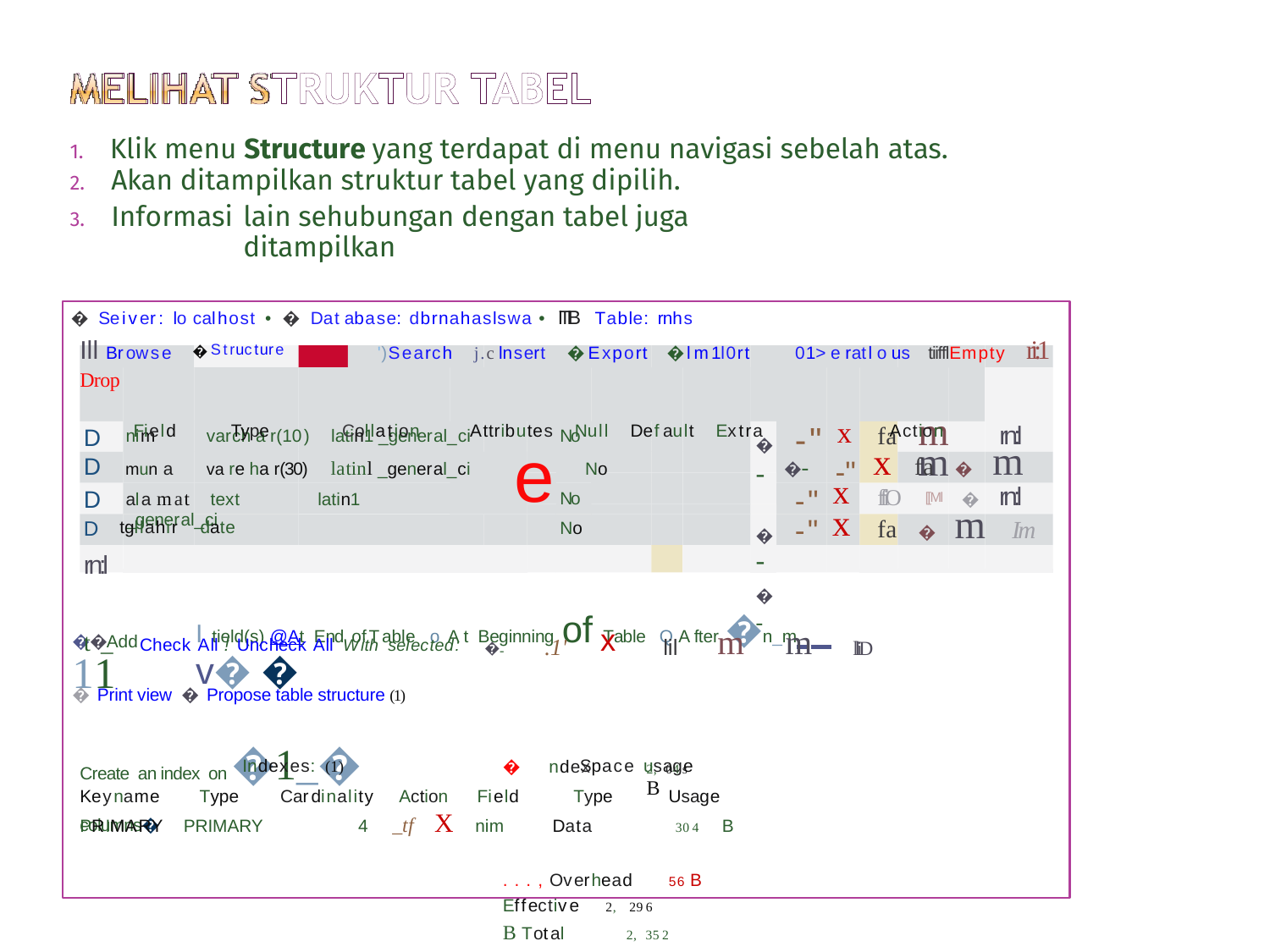

1.    Klik menu Structure yang terdapat di menu navigasi sebelah atas.
2.    Akan ditampilkan struktur tabel yang dipilih.
3.    Informasi
lain sehubungan dengan tabel juga ditampilkan

�  Seiver:  lo calhost  •  � Database: dbrnahaslswa •  ITIB   Table: rnhs
Ill Browse    �Structure                      ')Search   j.c lnsert    �Export   �lm1l0rt         01> e ratl o us   tiifflEmpty    ri:1
Drop
Field           Type              Collation          Attributes   Null    Default    Extra                          Action
D   mun a        va re ha r(30)     latinl _general_ci         e No                                           �-    -" x  fa   �   m   rn:l
t_ Check All ! Uncheck All  With  selected:     �-           .1'     x     lil      m       m       lliD
� Print view  � Propose table structure (1)
Indexes:  (1)                                                          Space  usage
Keyname        Type        Cardinality     Action      Field           Type           Usage
PRIMARY    PRIMARY                   4     _tf    X   nim          Data                 304      B
...,Overhead      56 B
Effective      2, 296
B Total            2, 352
B
llffiOptimize table

rn:l

D

nim          varch a r(10)    latin1 _general_ci

No
No
No
�-
�-
�-

-" x
-" x
-" x

fa

m   m

D

ala mat   text                latin1 _general_ci

ffiO      [[Ml     �   rn:l

D   tgllahir    date

fa

�   m   Im

�� Add 11
I  tield(s) @At  End ofTable   oAt  Beginning of Table  QAfter �n_m    v� �

Create  an index  on �1_� columns�
2, 04s      B
�ndex